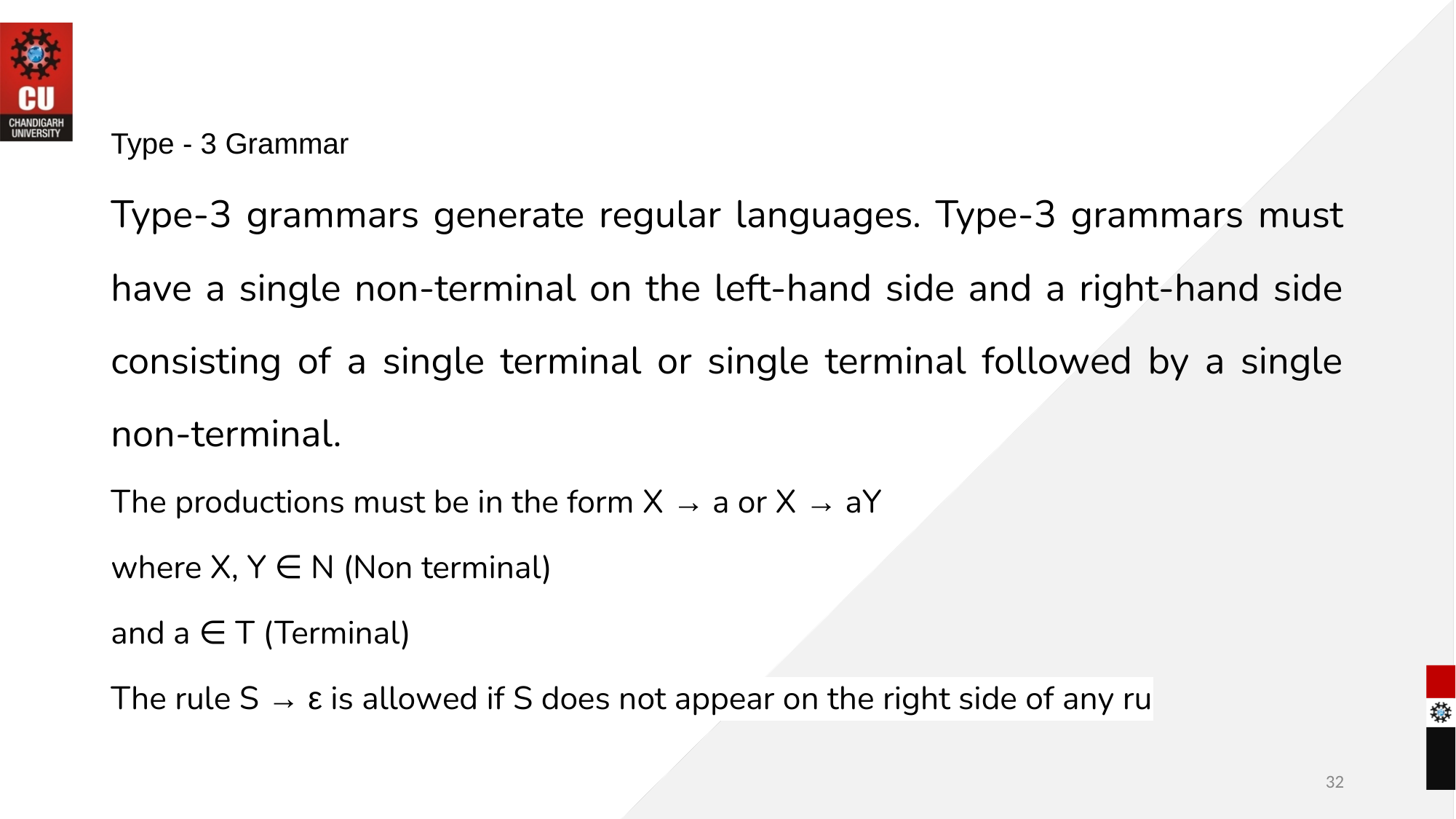

#
Type - 3 Grammar
Type-3 grammars generate regular languages. Type-3 grammars must have a single non-terminal on the left-hand side and a right-hand side consisting of a single terminal or single terminal followed by a single non-terminal.
The productions must be in the form X → a or X → aY
where X, Y ∈ N (Non terminal)
and a ∈ T (Terminal)
The rule S → ε is allowed if S does not appear on the right side of any ru

32